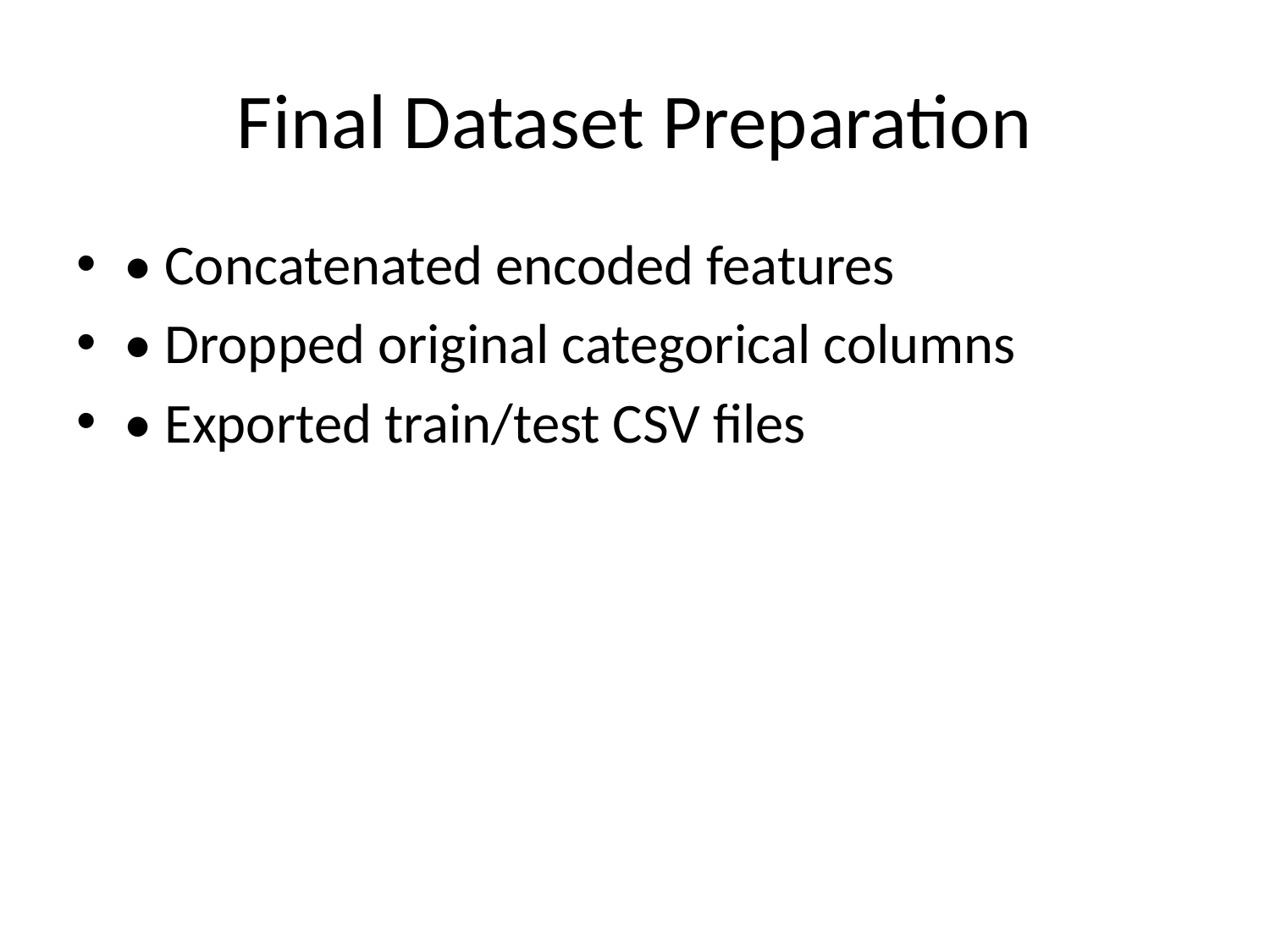

# Final Dataset Preparation
• Concatenated encoded features
• Dropped original categorical columns
• Exported train/test CSV files